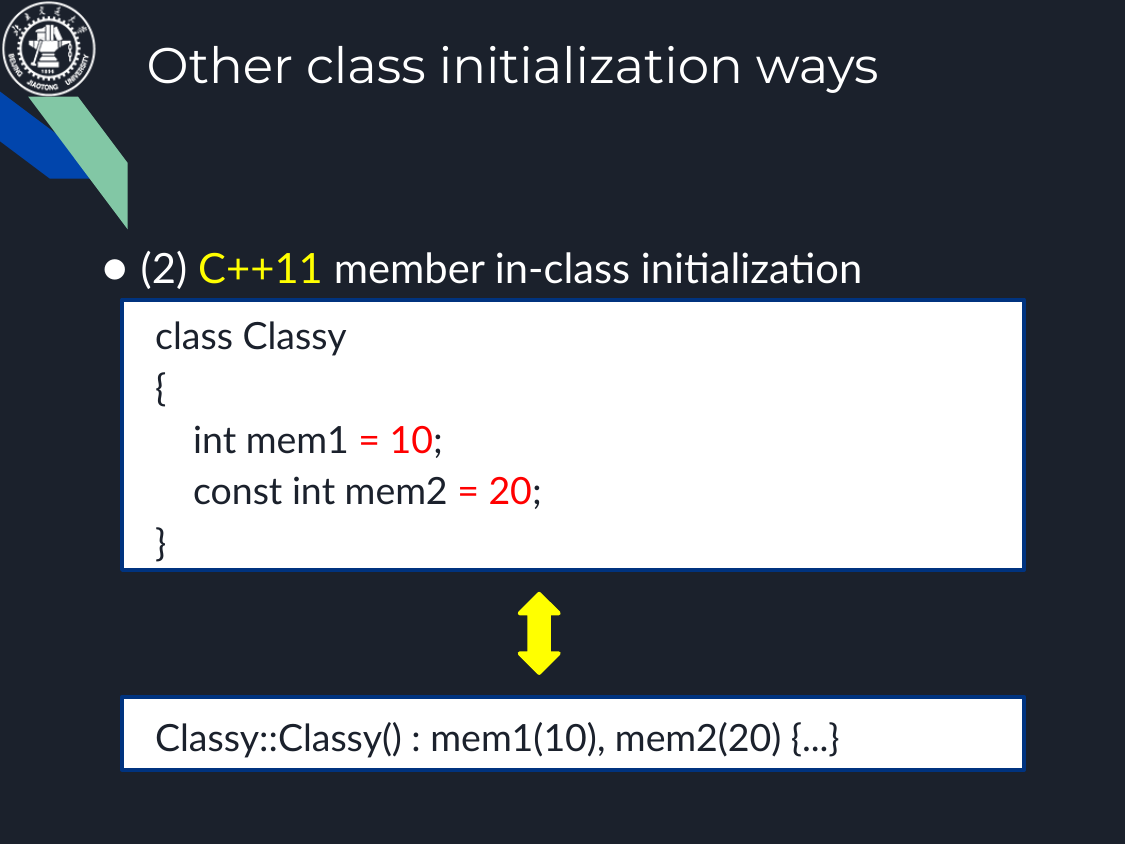

# Other class initialization ways
(2) C++11 member in-class initialization

class Classy
{
    int mem1 = 10;
    const int mem2 = 20;
}

Classy::Classy() : mem1(10), mem2(20) {...}